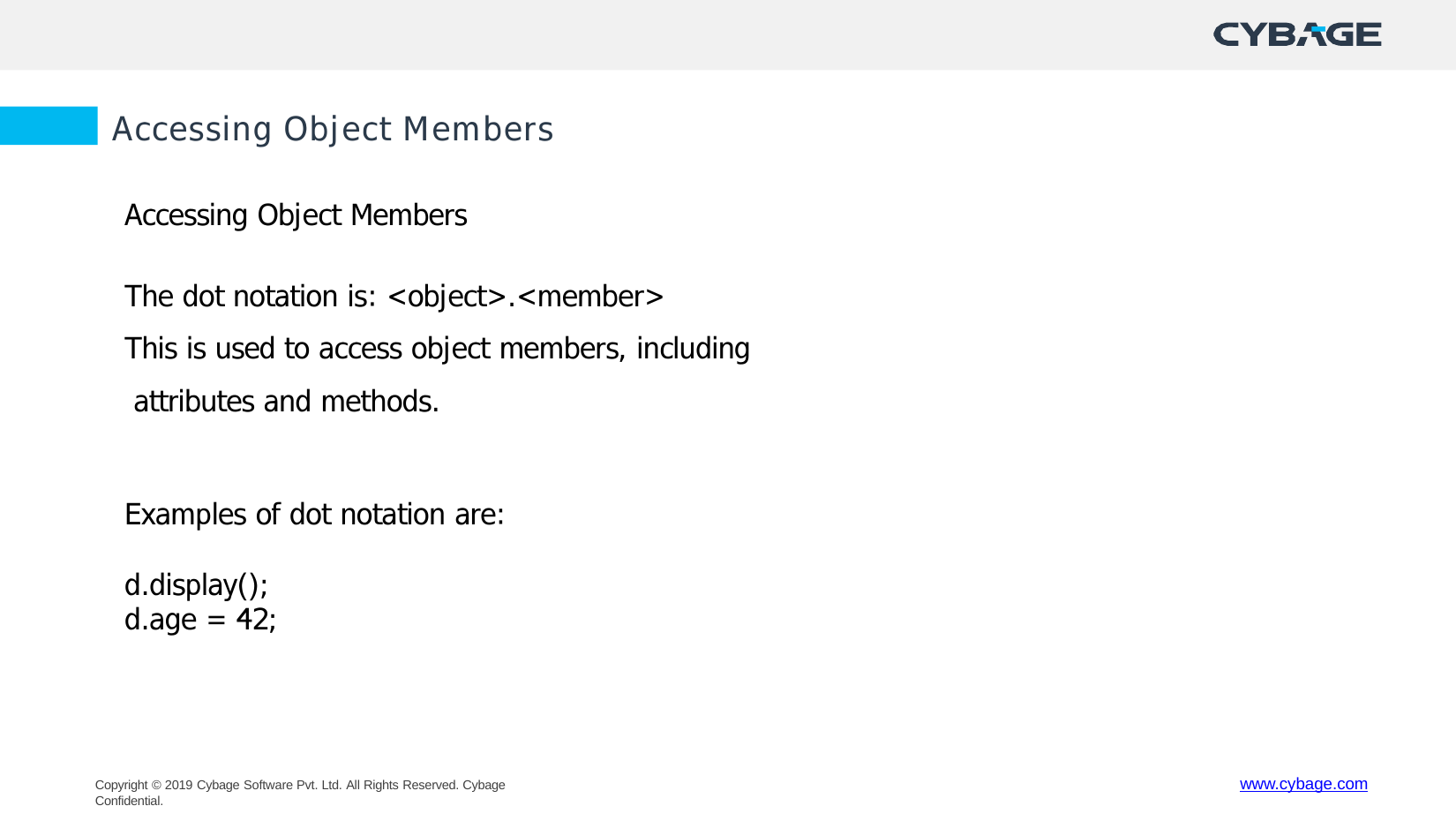

# Accessing Object Members
Accessing Object Members

The dot notation is: <object>.<member>
This is used to access object members, including  attributes and methods.

Examples of dot notation are:

d.display();
d.age = 42;
www.cybage.com
Copyright © 2019 Cybage Software Pvt. Ltd. All Rights Reserved. Cybage Confidential.